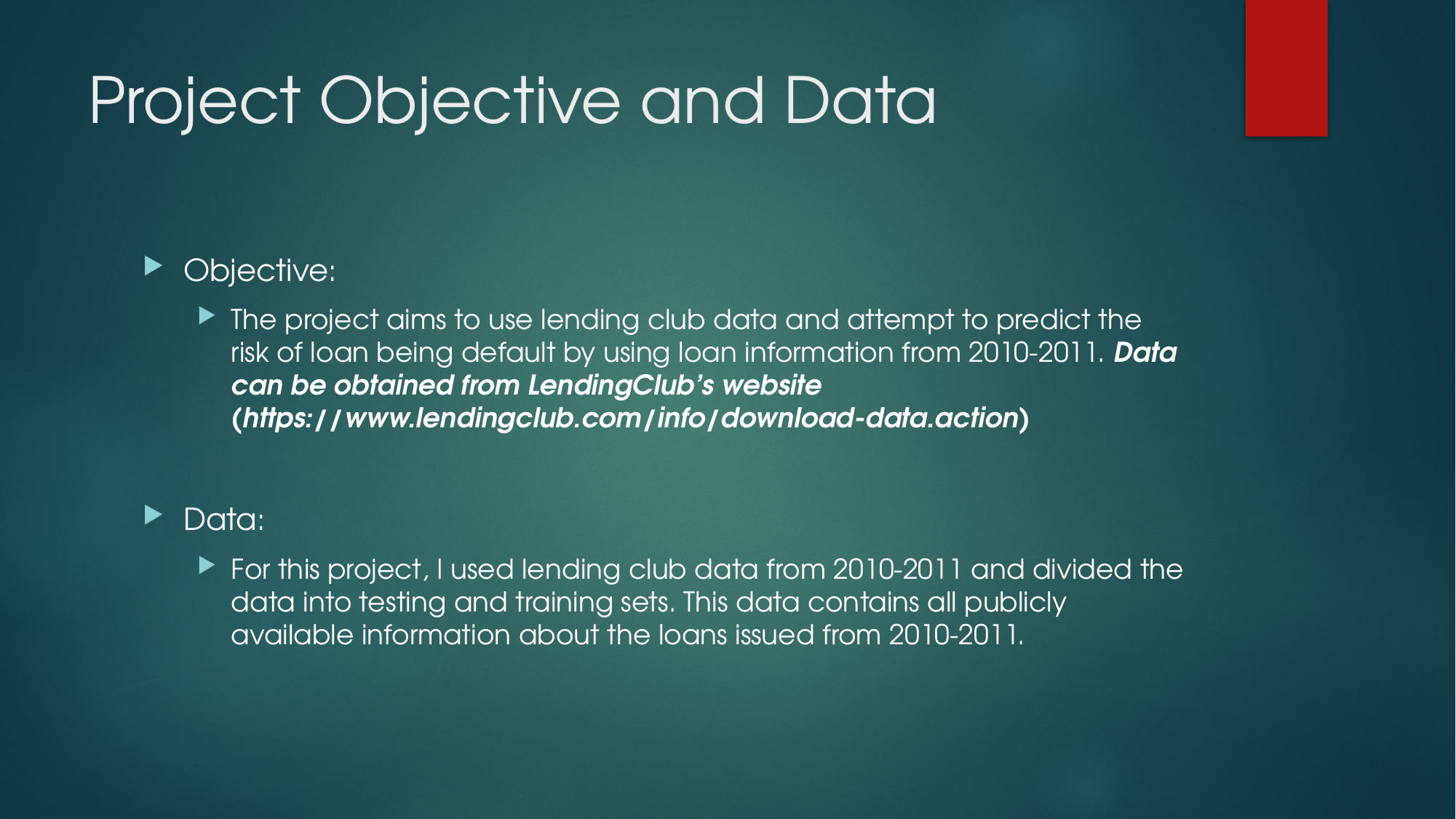

# Project Objective and Data
Objective:
The project aims to use lending club data and attempt to predict the risk of loan being default by using loan information from 2010-2011. Data can be obtained from LendingClub’s website (https://www.lendingclub.com/info/download-data.action)

Data:
For this project, I used lending club data from 2010-2011 and divided the data into testing and training sets. This data contains all publicly available information about the loans issued from 2010-2011.